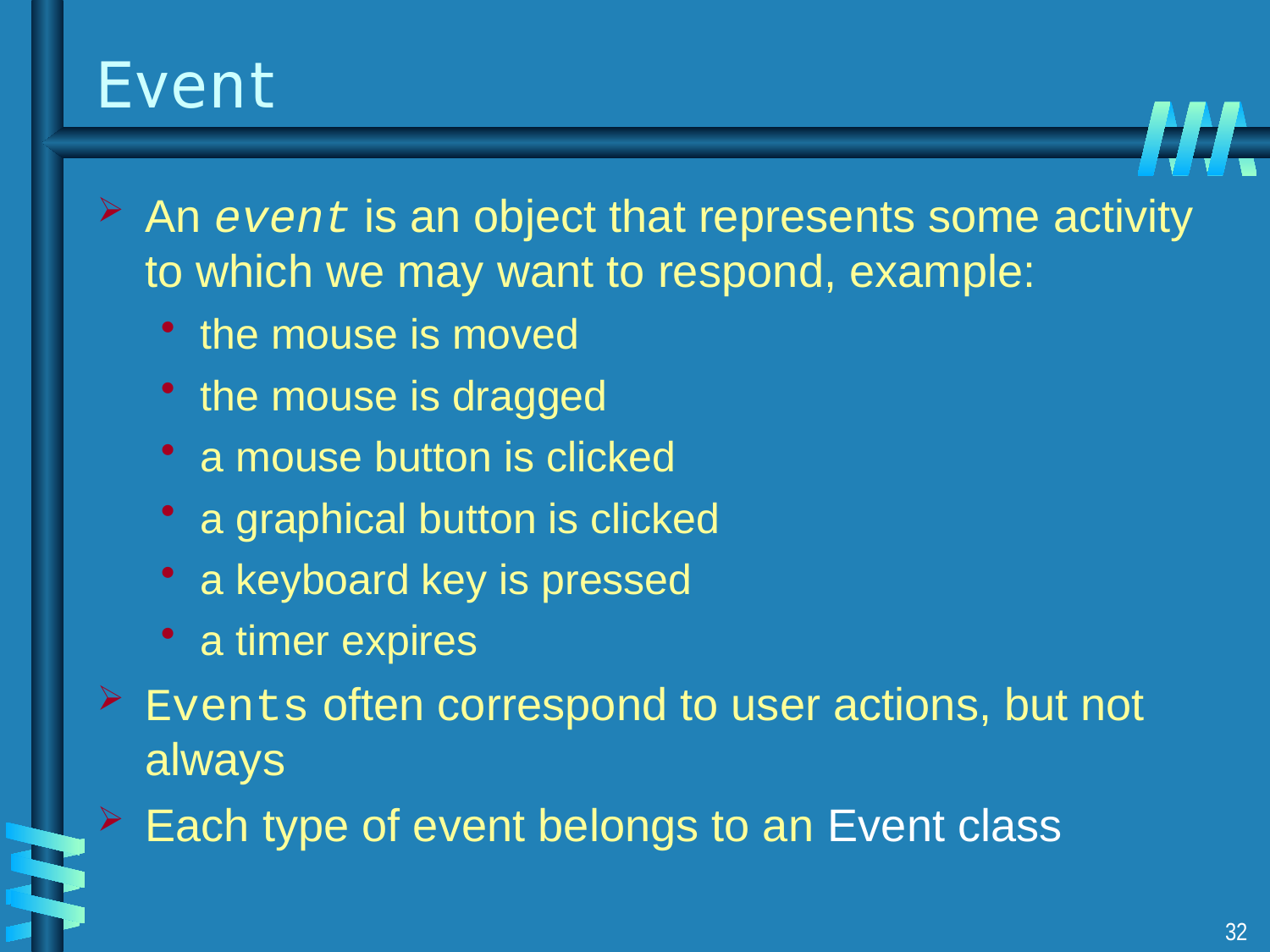

# Event
An event is an object that represents some activity to which we may want to respond, example:
the mouse is moved
the mouse is dragged
a mouse button is clicked
a graphical button is clicked
a keyboard key is pressed
a timer expires
Events often correspond to user actions, but not always
Each type of event belongs to an Event class
32